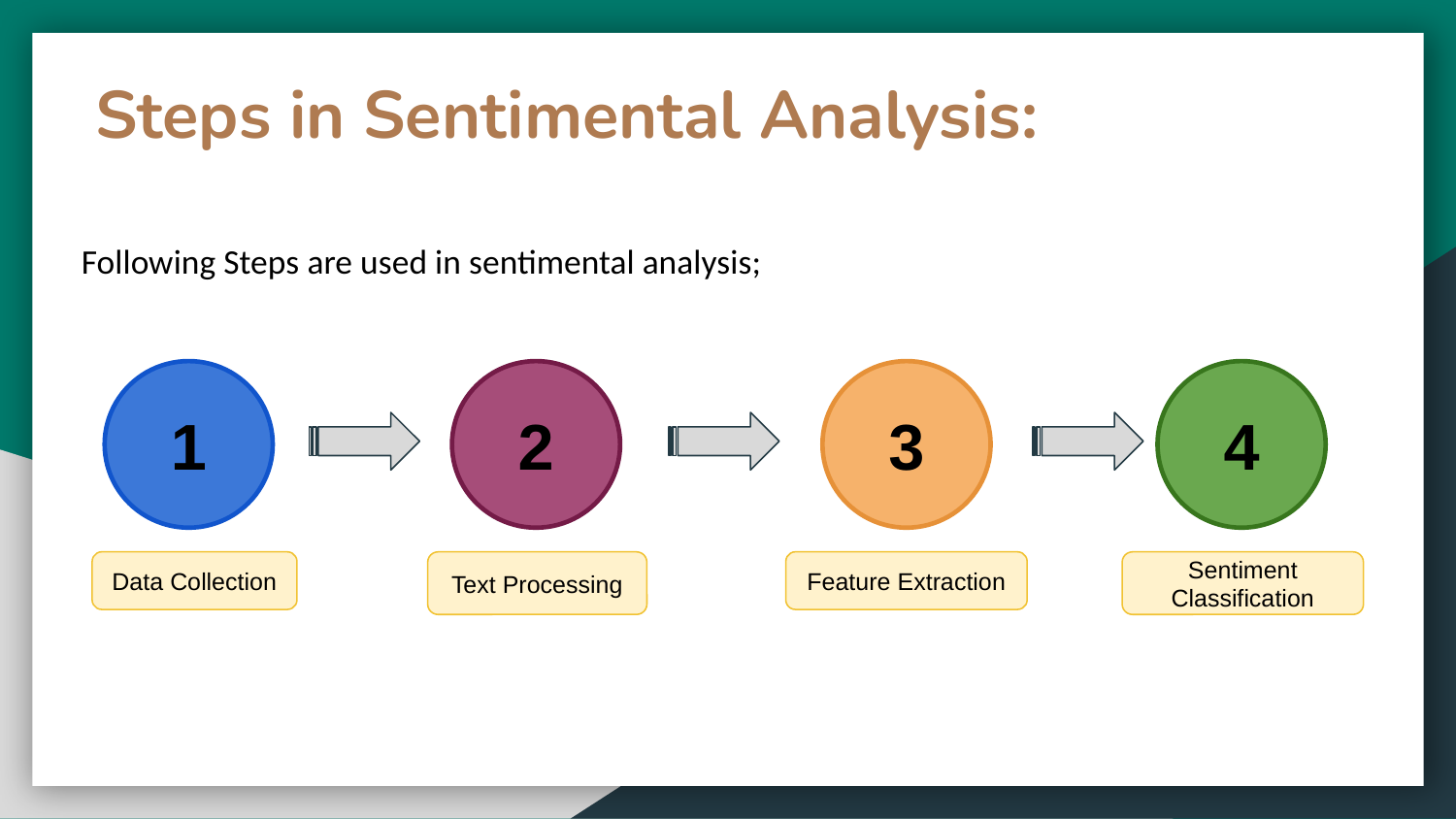

Steps in Sentimental Analysis:
Following Steps are used in sentimental analysis;
1
2
3
4

Data Collection
Text Processing
Feature Extraction
Sentiment Classification